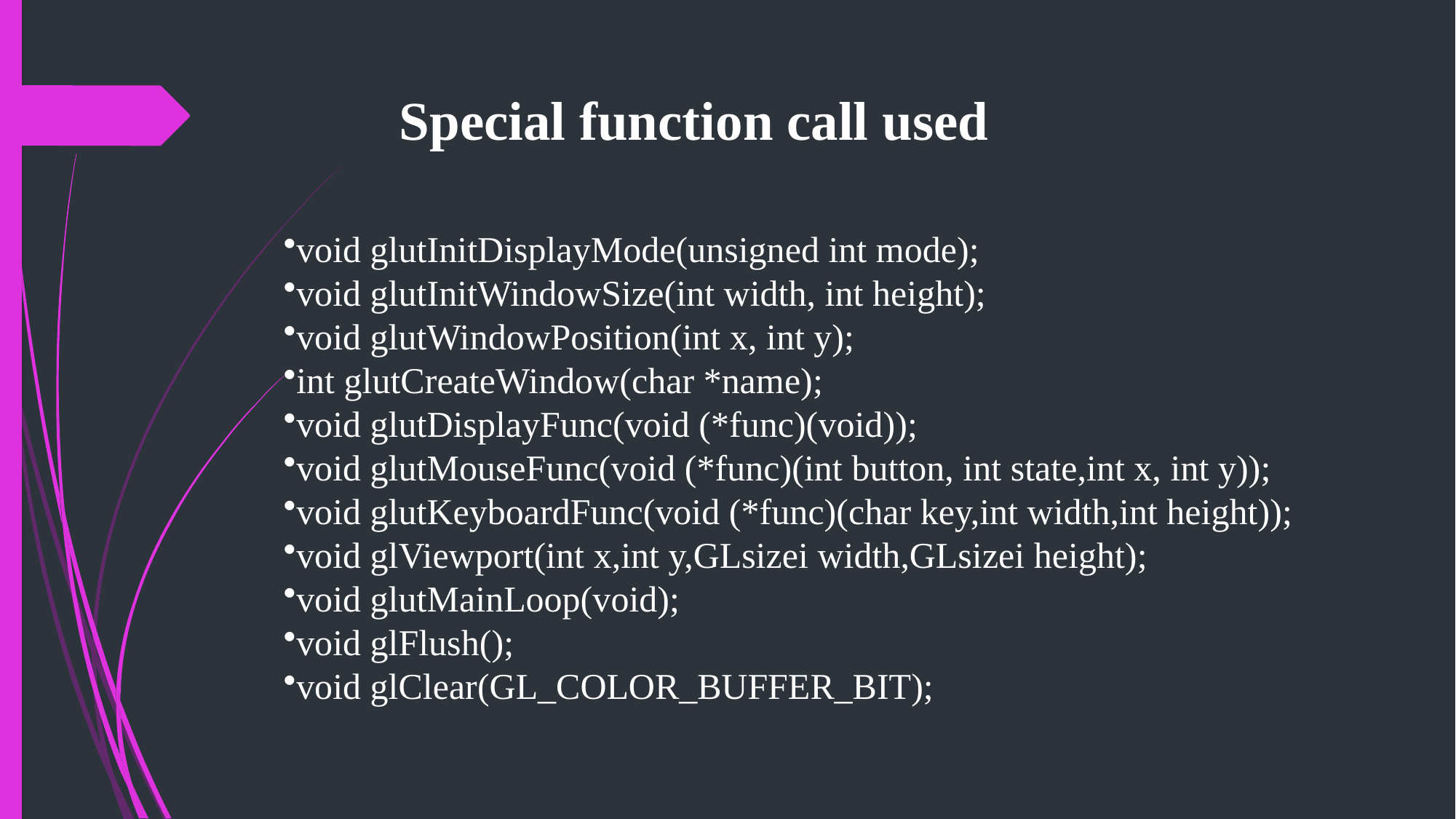

Special function call used
void glutInitDisplayMode(unsigned int mode);
void glutInitWindowSize(int width, int height);
void glutWindowPosition(int x, int y);
int glutCreateWindow(char *name);
void glutDisplayFunc(void (*func)(void));
void glutMouseFunc(void (*func)(int button, int state,int x, int y));
void glutKeyboardFunc(void (*func)(char key,int width,int height));
void glViewport(int x,int y,GLsizei width,GLsizei height);
void glutMainLoop(void);
void glFlush();
void glClear(GL_COLOR_BUFFER_BIT);